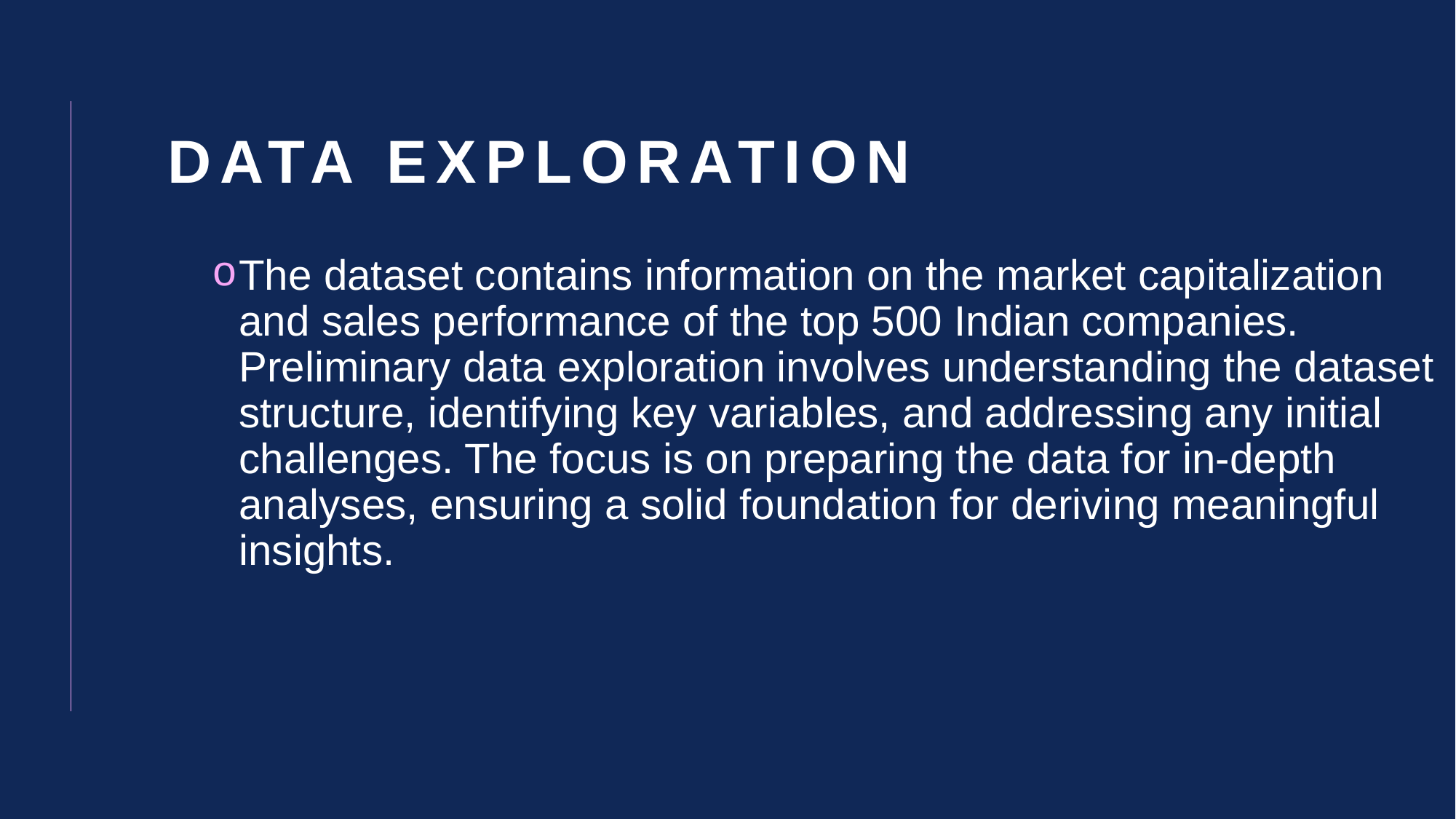

Data exploration
The dataset contains information on the market capitalization and sales performance of the top 500 Indian companies. Preliminary data exploration involves understanding the dataset structure, identifying key variables, and addressing any initial challenges. The focus is on preparing the data for in-depth analyses, ensuring a solid foundation for deriving meaningful insights.